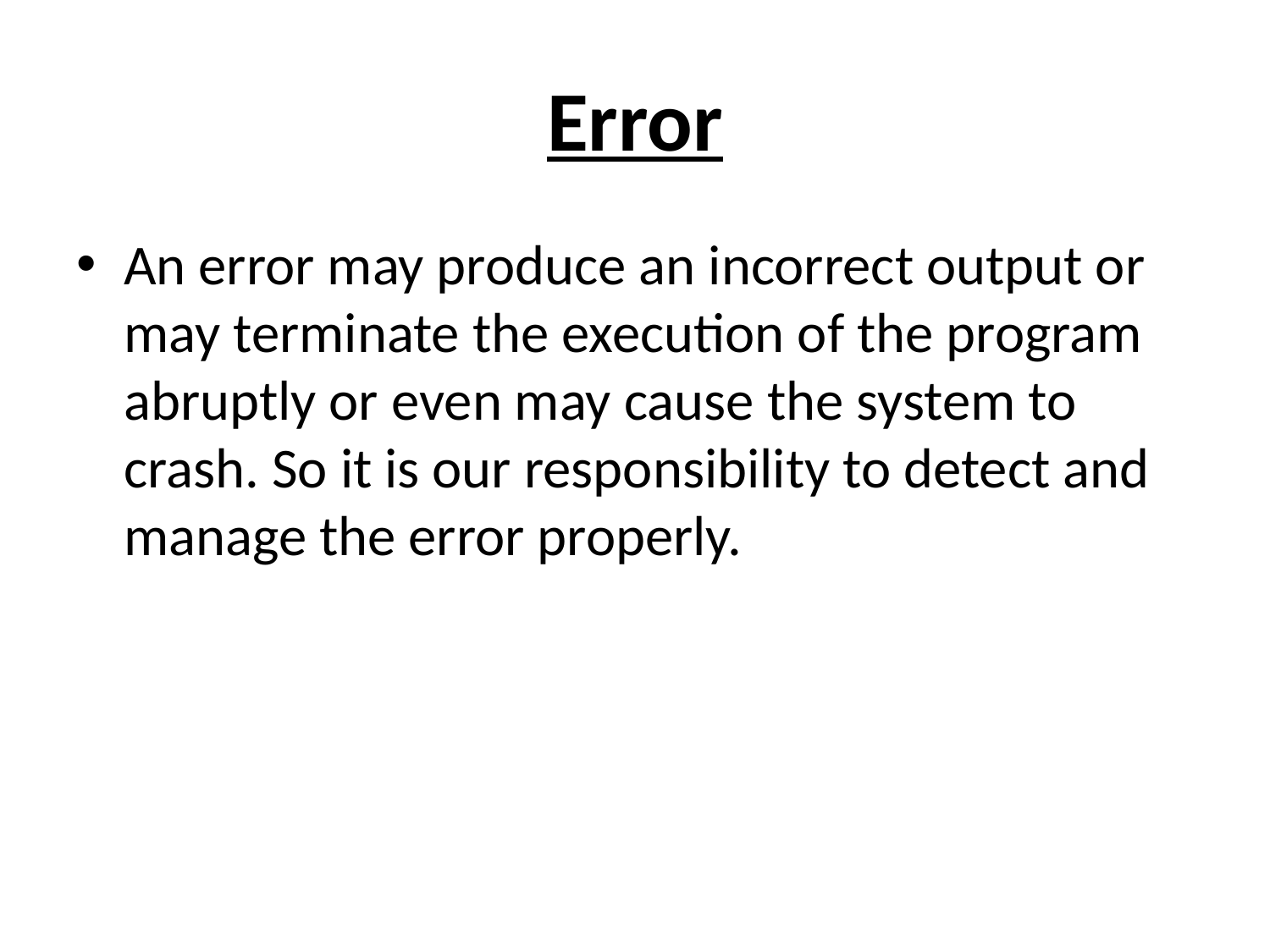

# Error
An error may produce an incorrect output or may terminate the execution of the program abruptly or even may cause the system to crash. So it is our responsibility to detect and manage the error properly.